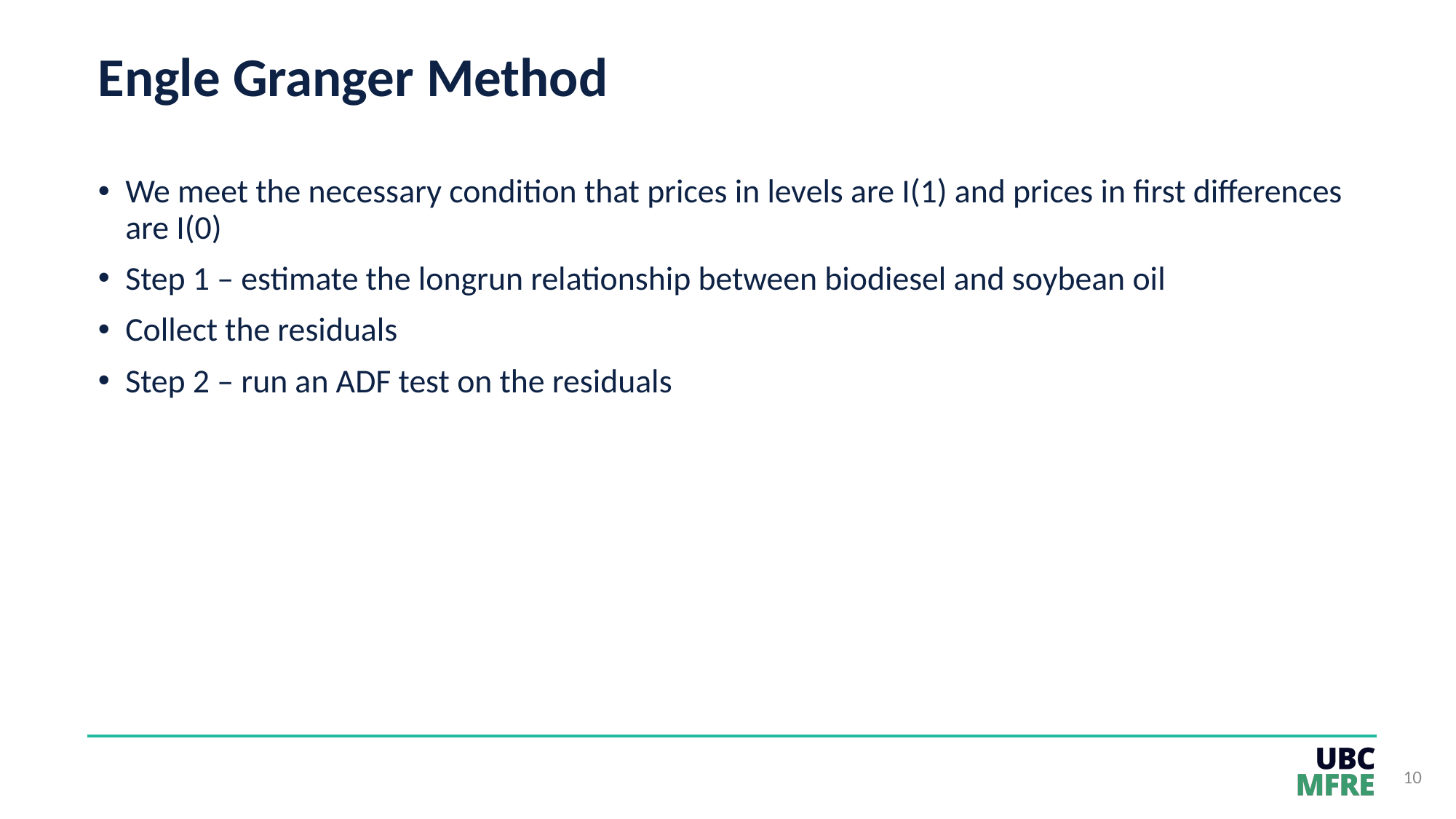

# Engle Granger Method
We meet the necessary condition that prices in levels are I(1) and prices in first differences are I(0)
Step 1 – estimate the longrun relationship between biodiesel and soybean oil
Collect the residuals
Step 2 – run an ADF test on the residuals
10